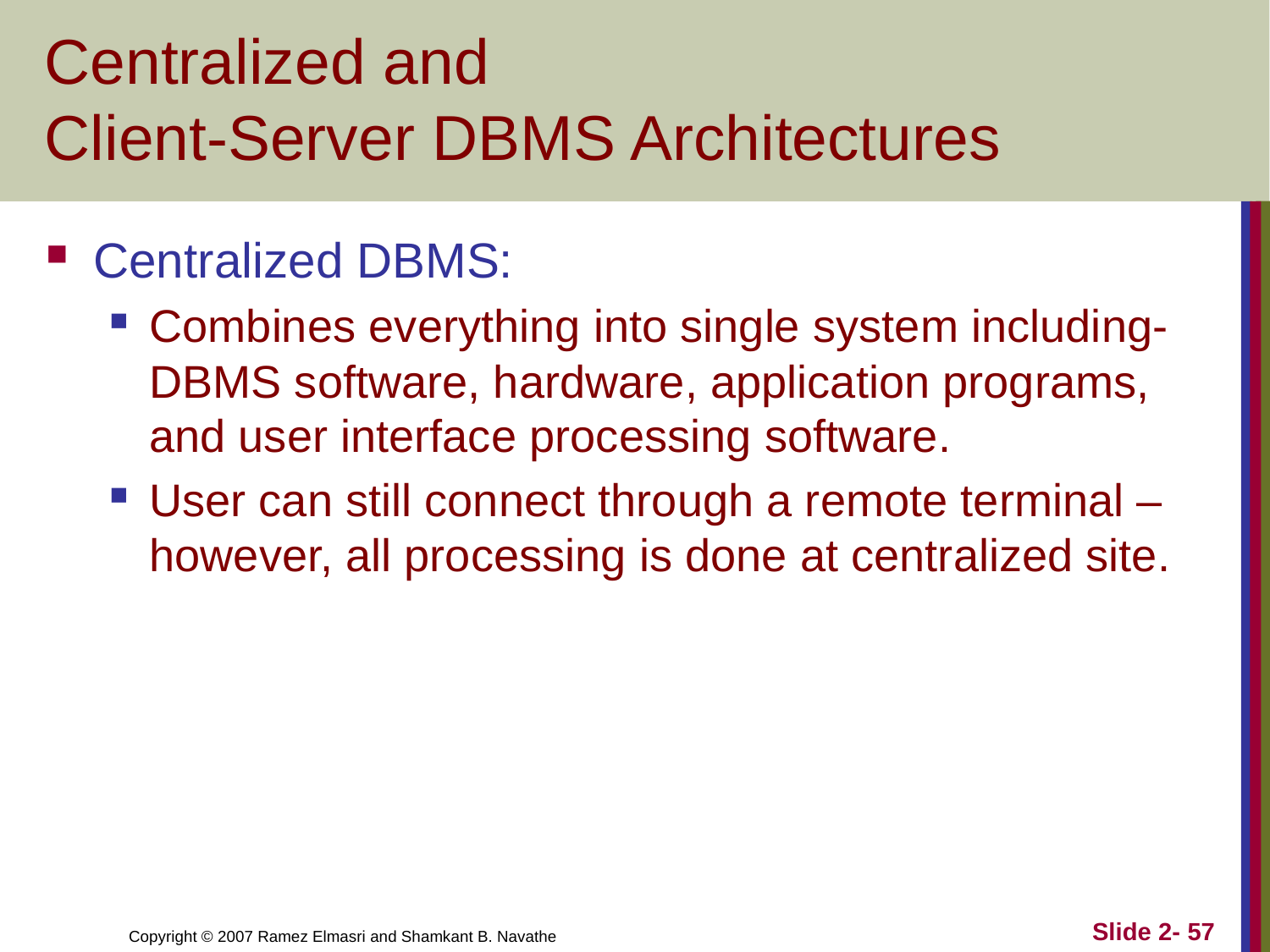

# Centralized and Client-Server DBMS Architectures
Centralized DBMS:
Combines everything into single system including- DBMS software, hardware, application programs, and user interface processing software.
User can still connect through a remote terminal – however, all processing is done at centralized site.
Slide 2- 57